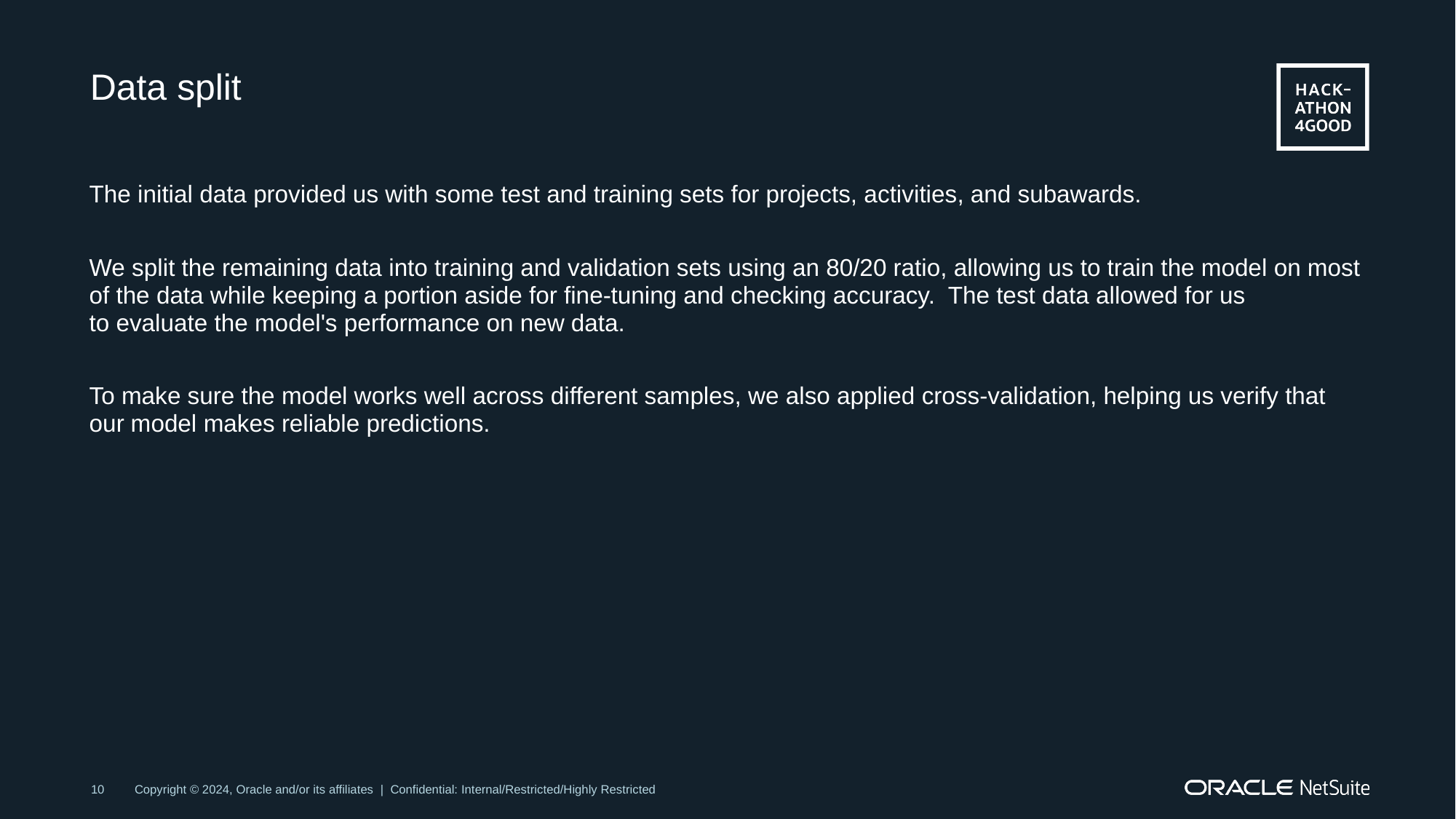

# Data split
The initial data provided us with some test and training sets for projects, activities, and subawards.

We split the remaining data into training and validation sets using an 80/20 ratio, allowing us to train the model on most of the data while keeping a portion aside for fine-tuning and checking accuracy.  The test data allowed for us to evaluate the model's performance on new data.

To make sure the model works well across different samples, we also applied cross-validation, helping us verify that our model makes reliable predictions.

10